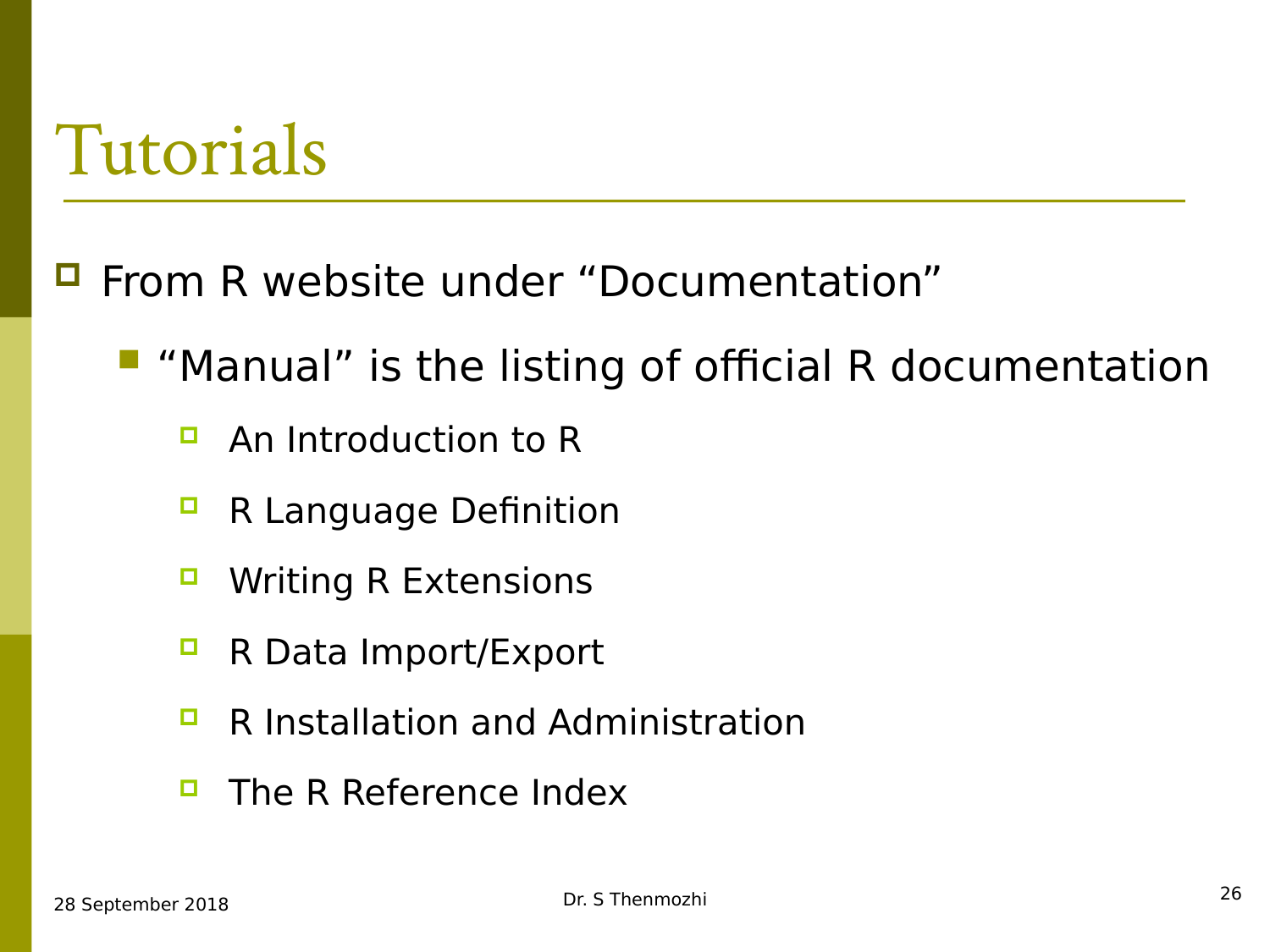

# Tutorials
From R website under “Documentation”
“Manual” is the listing of official R documentation
An Introduction to R
R Language Definition
Writing R Extensions
R Data Import/Export
R Installation and Administration
The R Reference Index
26
Dr. S Thenmozhi
28 September 2018